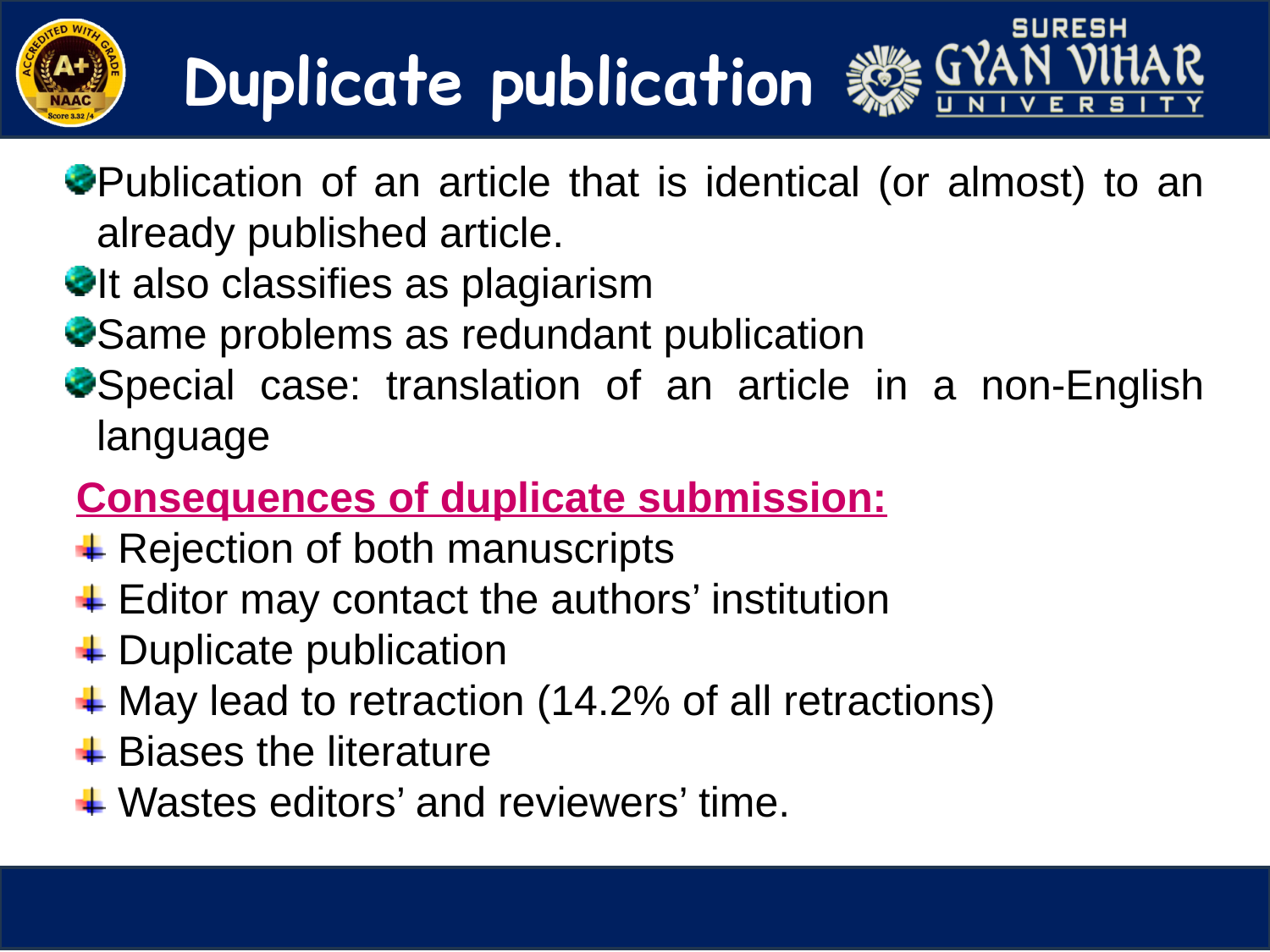

Duplicate publication
Publication of an article that is identical (or almost) to an already published article.
It also classifies as plagiarism
Same problems as redundant publication
Special case: translation of an article in a non-English language
Consequences of duplicate submission:
 Rejection of both manuscripts
 Editor may contact the authors’ institution
 Duplicate publication
 May lead to retraction (14.2% of all retractions)
 Biases the literature
 Wastes editors’ and reviewers’ time.